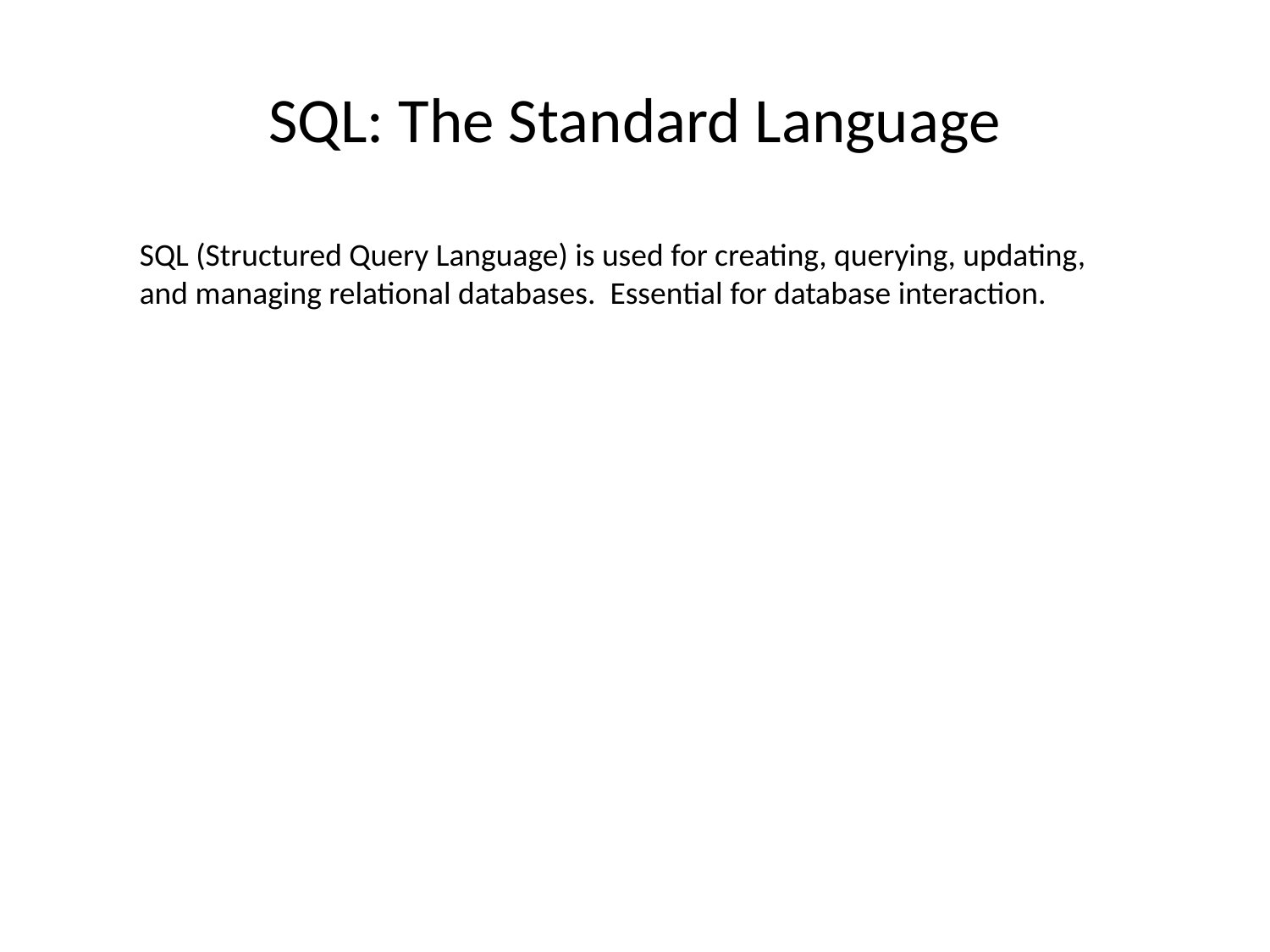

# SQL: The Standard Language

SQL (Structured Query Language) is used for creating, querying, updating, and managing relational databases.  Essential for database interaction.